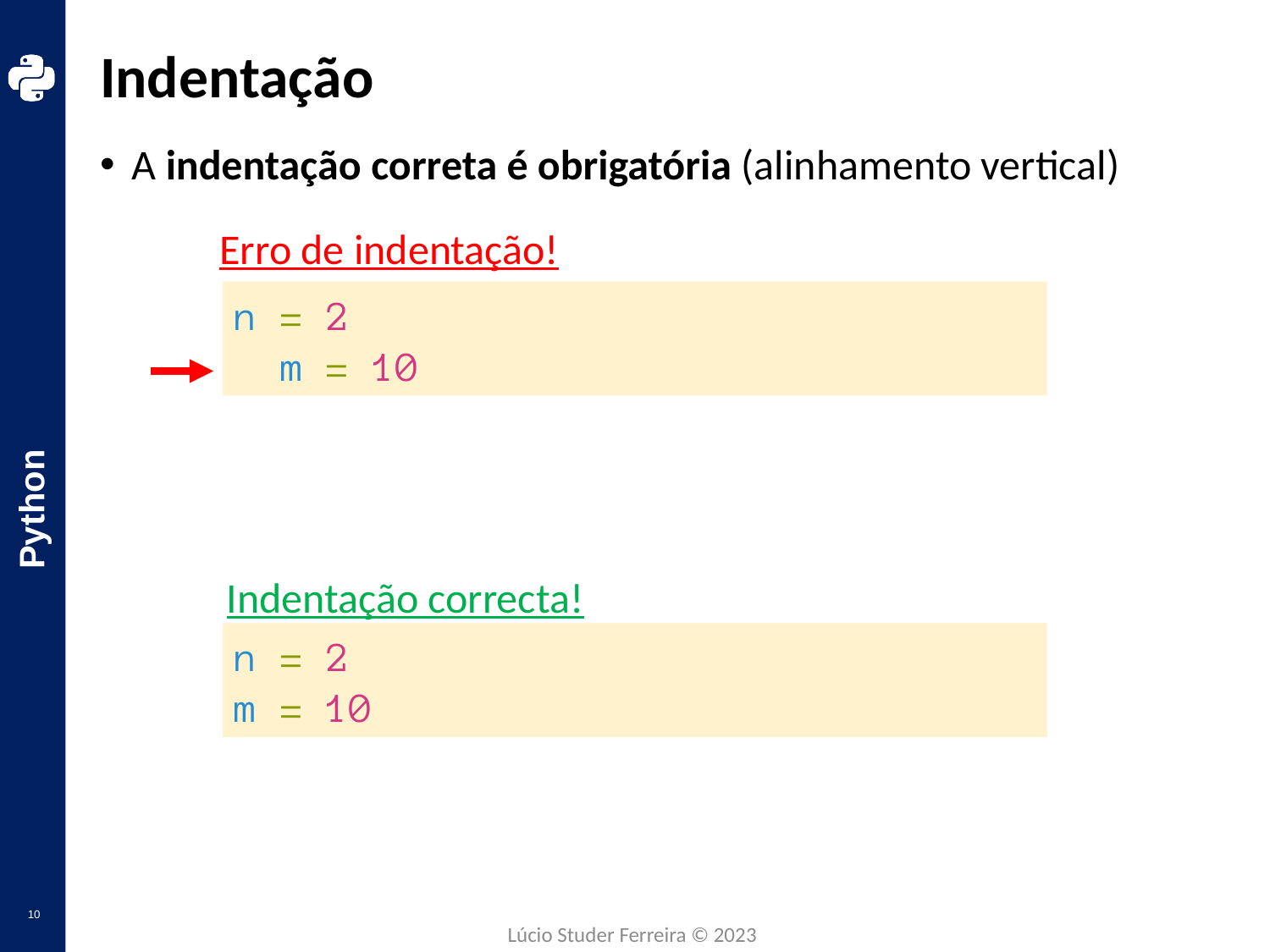

# Indentação
A indentação correta é obrigatória (alinhamento vertical)

Erro de indentação!
n = 2
  m = 10
Indentação correcta!
n = 2
m = 10